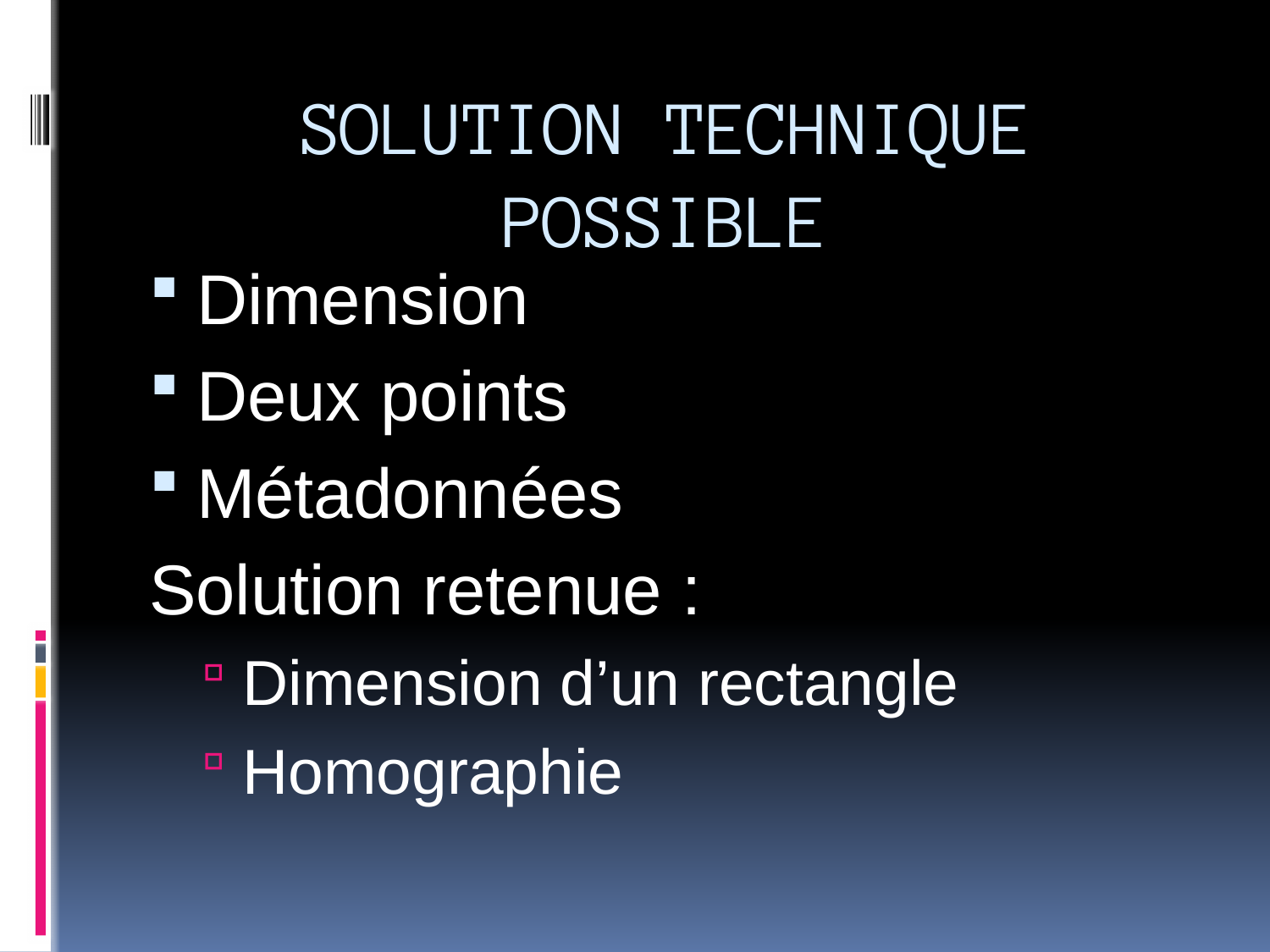

# SOLUTION TECHNIQUE POSSIBLE
Dimension
Deux points
Métadonnées
Solution retenue :
Dimension d’un rectangle
Homographie